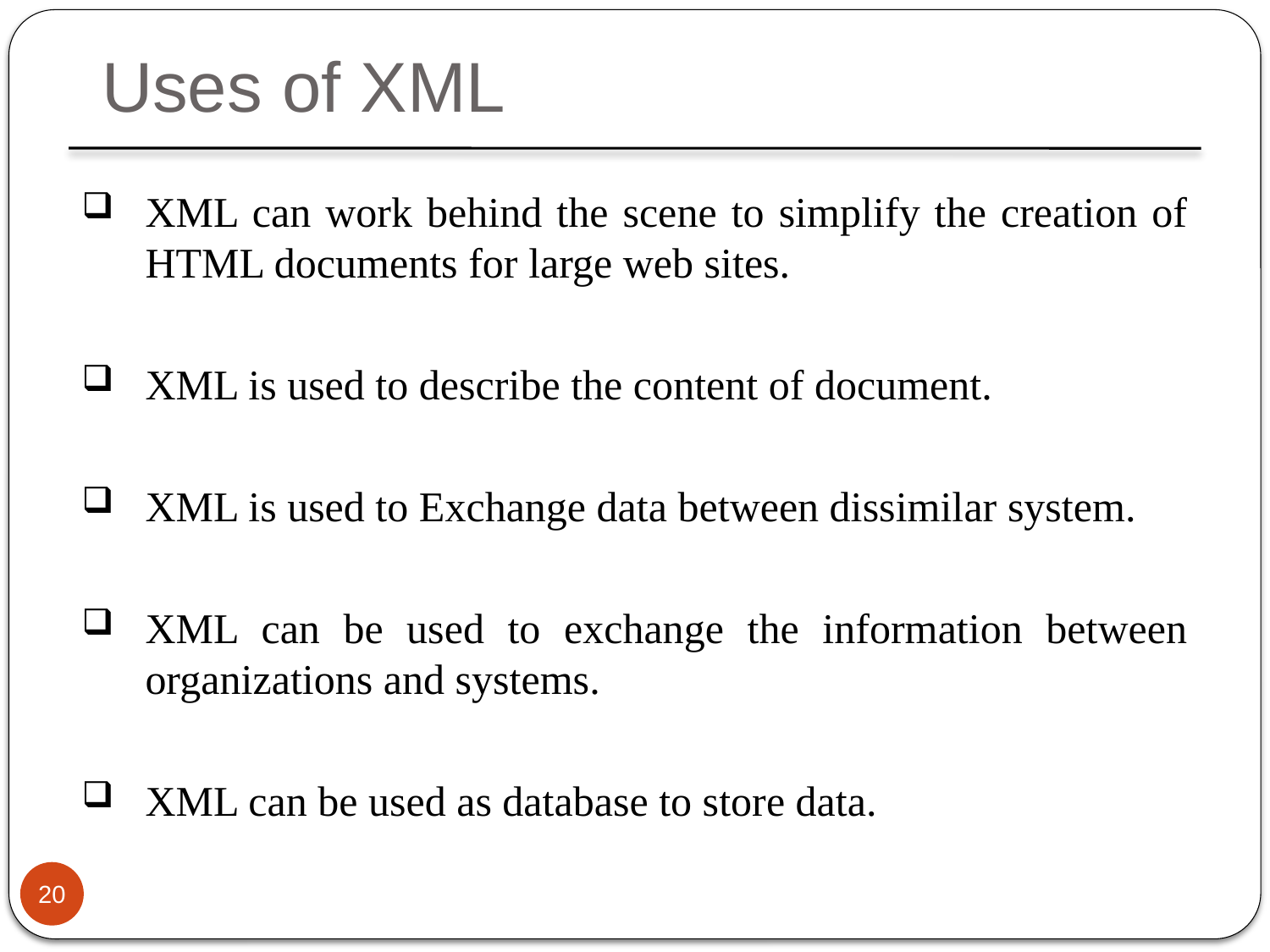

Uses of XML
XML can work behind the scene to simplify the creation of HTML documents for large web sites.

XML is used to describe the content of document.

XML is used to Exchange data between dissimilar system.

XML can be used to exchange the information between organizations and systems.

XML can be used as database to store data.
20